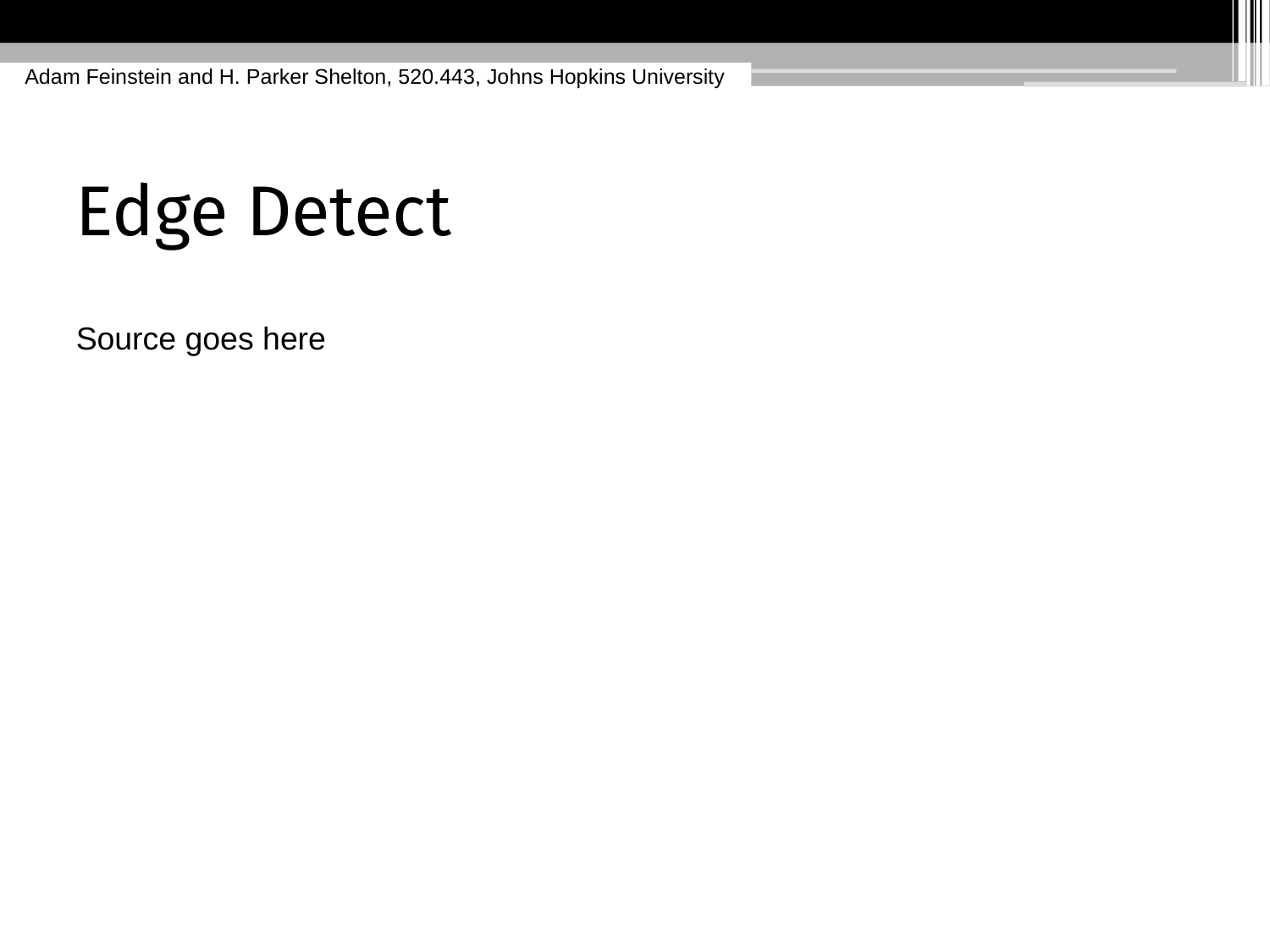

Adam Feinstein and H. Parker Shelton, 520.443, Johns Hopkins University
Edge Detect
Source goes here